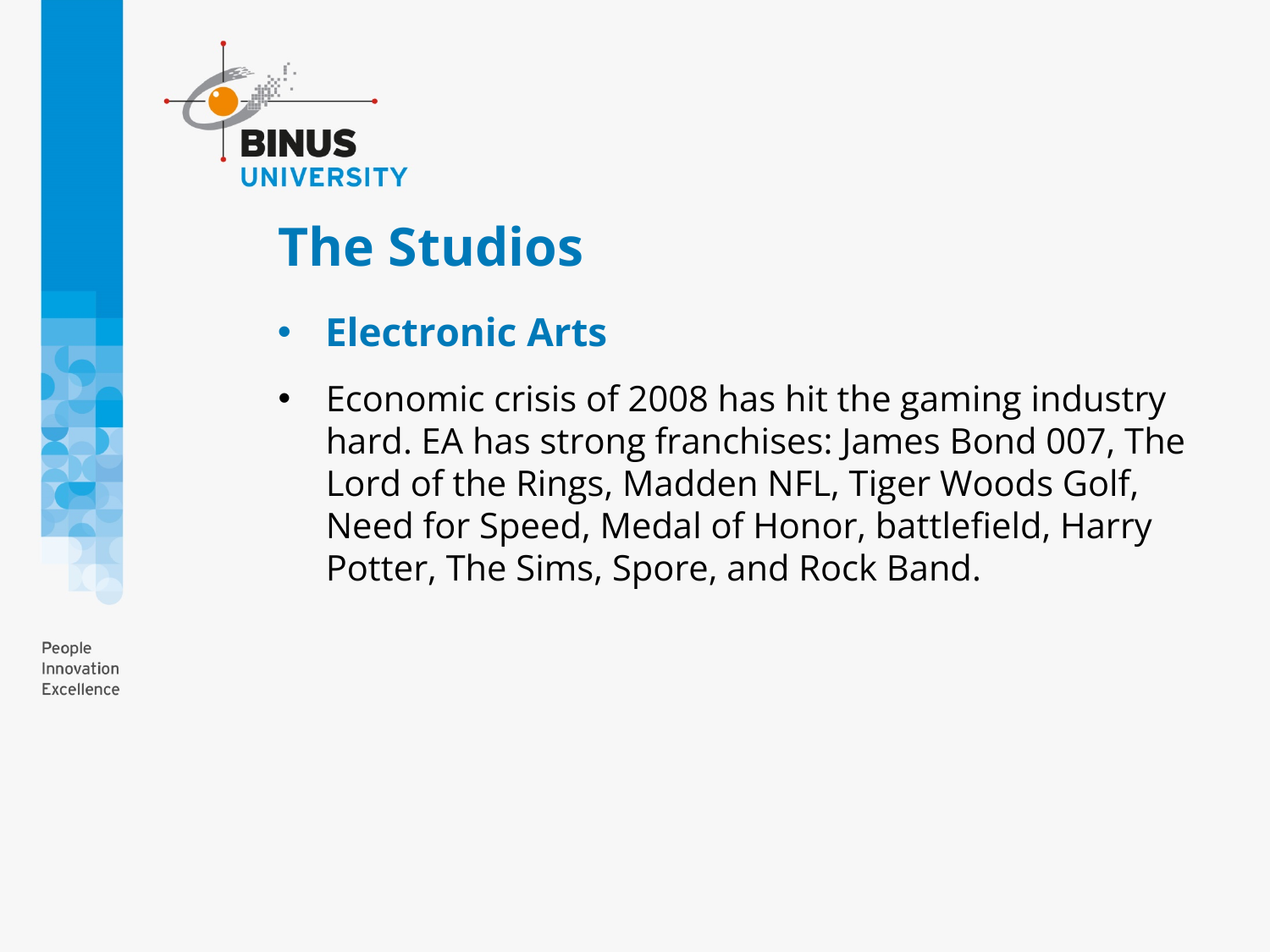

# The Studios
Electronic Arts
Economic crisis of 2008 has hit the gaming industry hard. EA has strong franchises: James Bond 007, The Lord of the Rings, Madden NFL, Tiger Woods Golf, Need for Speed, Medal of Honor, battlefield, Harry Potter, The Sims, Spore, and Rock Band.